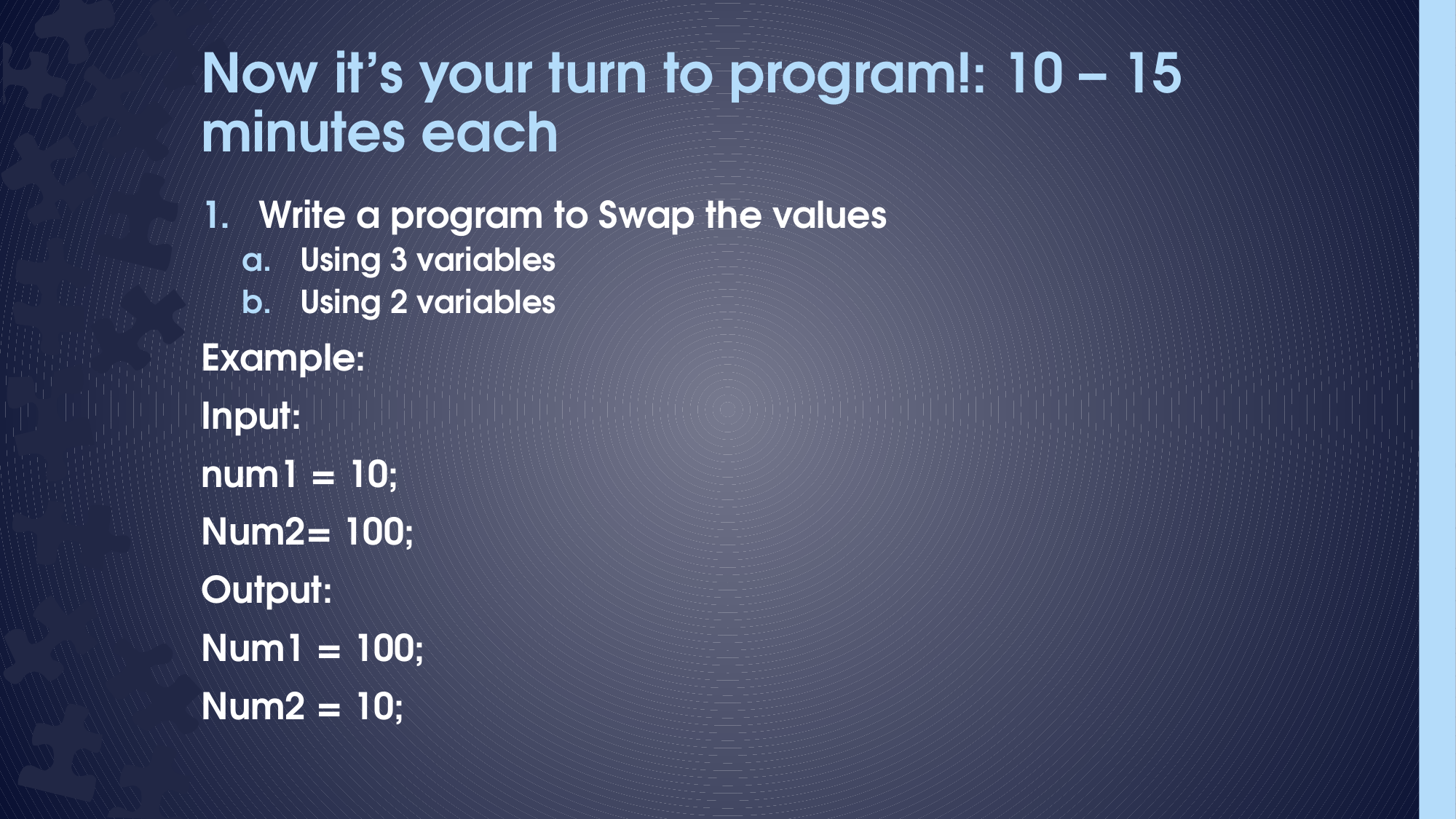

# Now it’s your turn to program!: 10 – 15 minutes each
Write a program to Swap the values
Using 3 variables
Using 2 variables
Example:
Input:
num1 = 10;
Num2= 100;
Output:
Num1 = 100;
Num2 = 10;